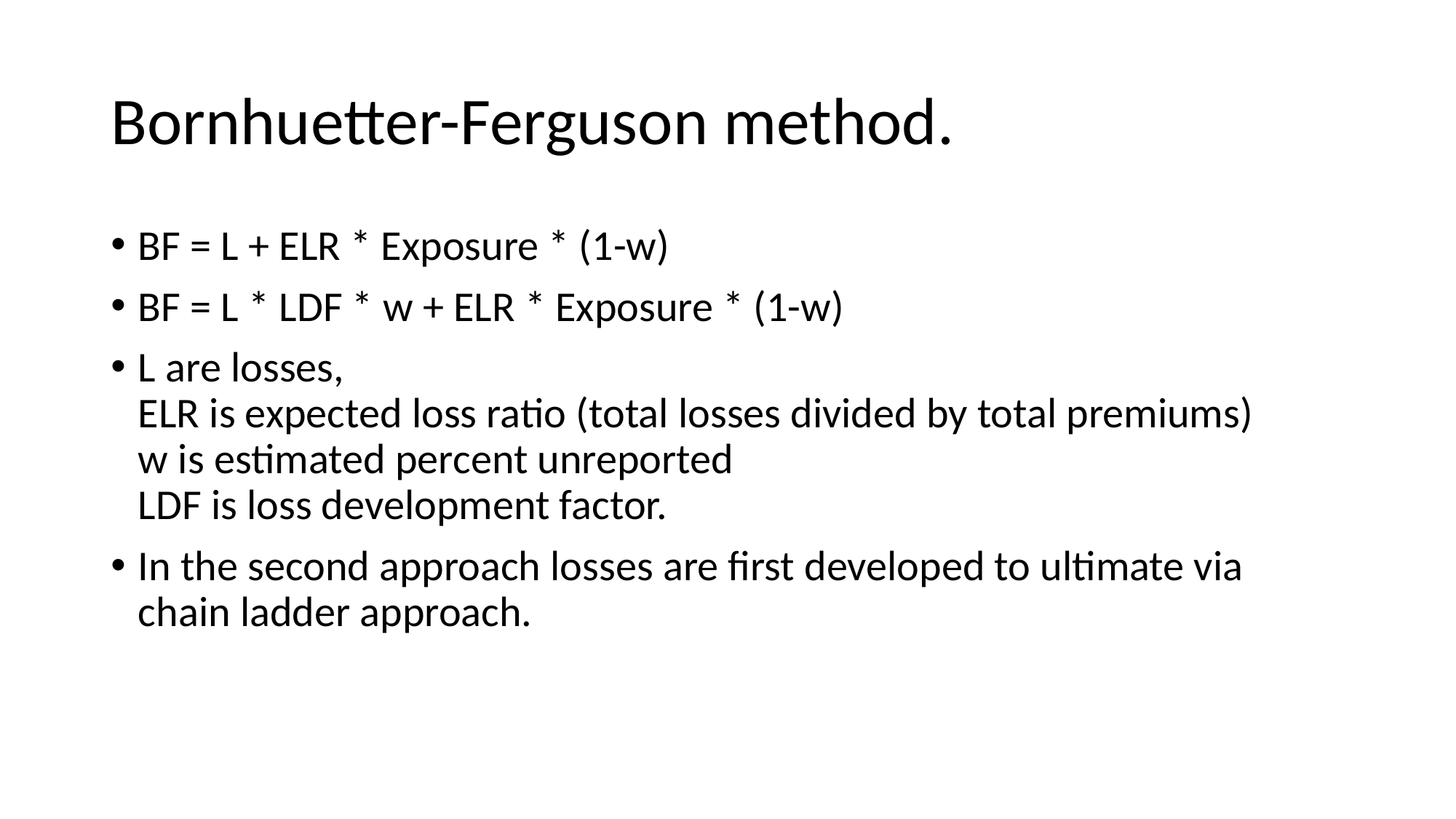

# Bornhuetter-Ferguson method.
BF = L + ELR * Exposure * (1-w)
BF = L * LDF * w + ELR * Exposure * (1-w)
L are losses,
ELR is expected loss ratio (total losses divided by total premiums)
w is estimated percent unreported
LDF is loss development factor.
In the second approach losses are first developed to ultimate via chain ladder approach.